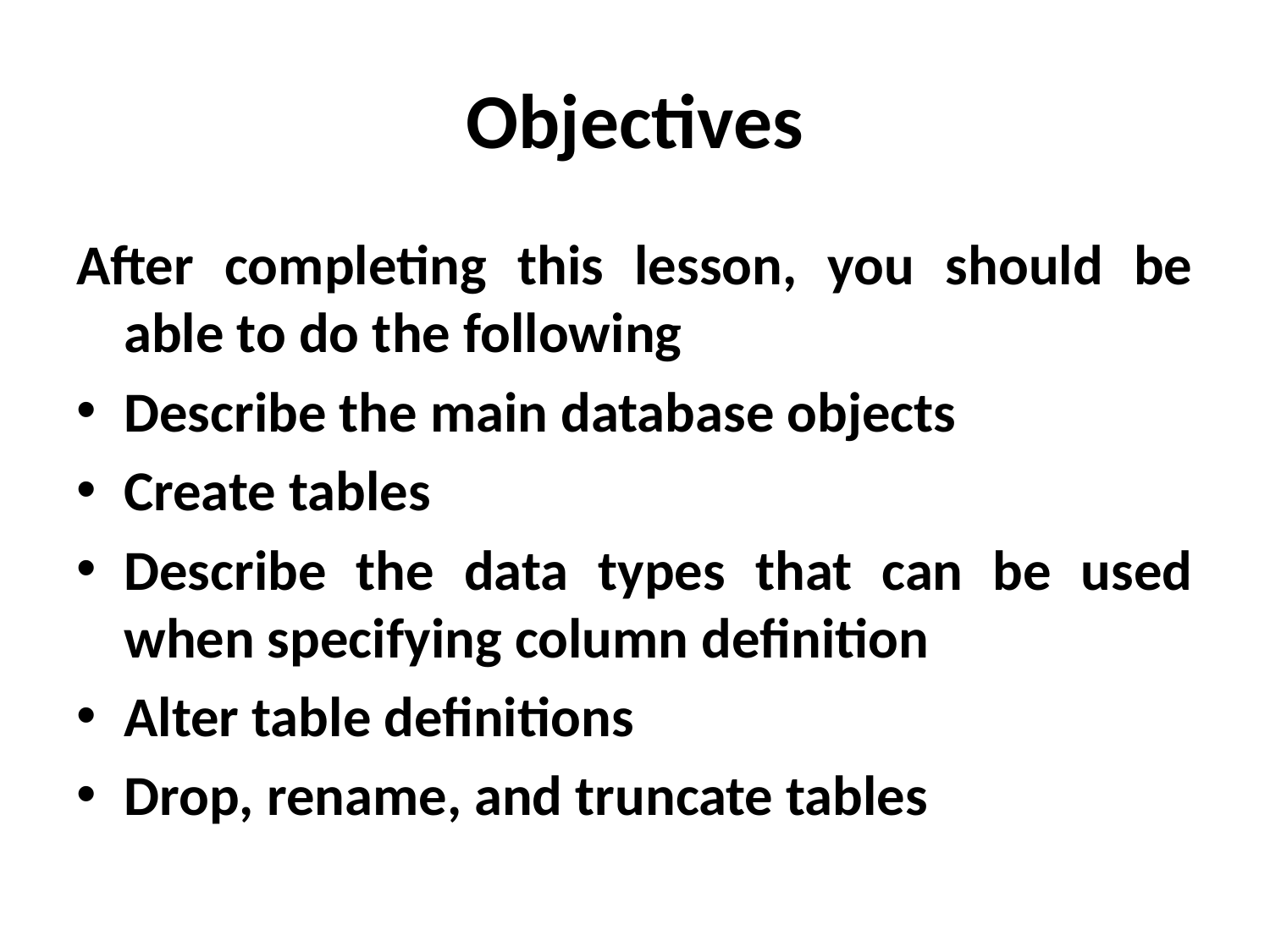

# Objectives
After completing this lesson, you should be able to do the following
Describe the main database objects
Create tables
Describe the data types that can be used when specifying column definition
Alter table definitions
Drop, rename, and truncate tables